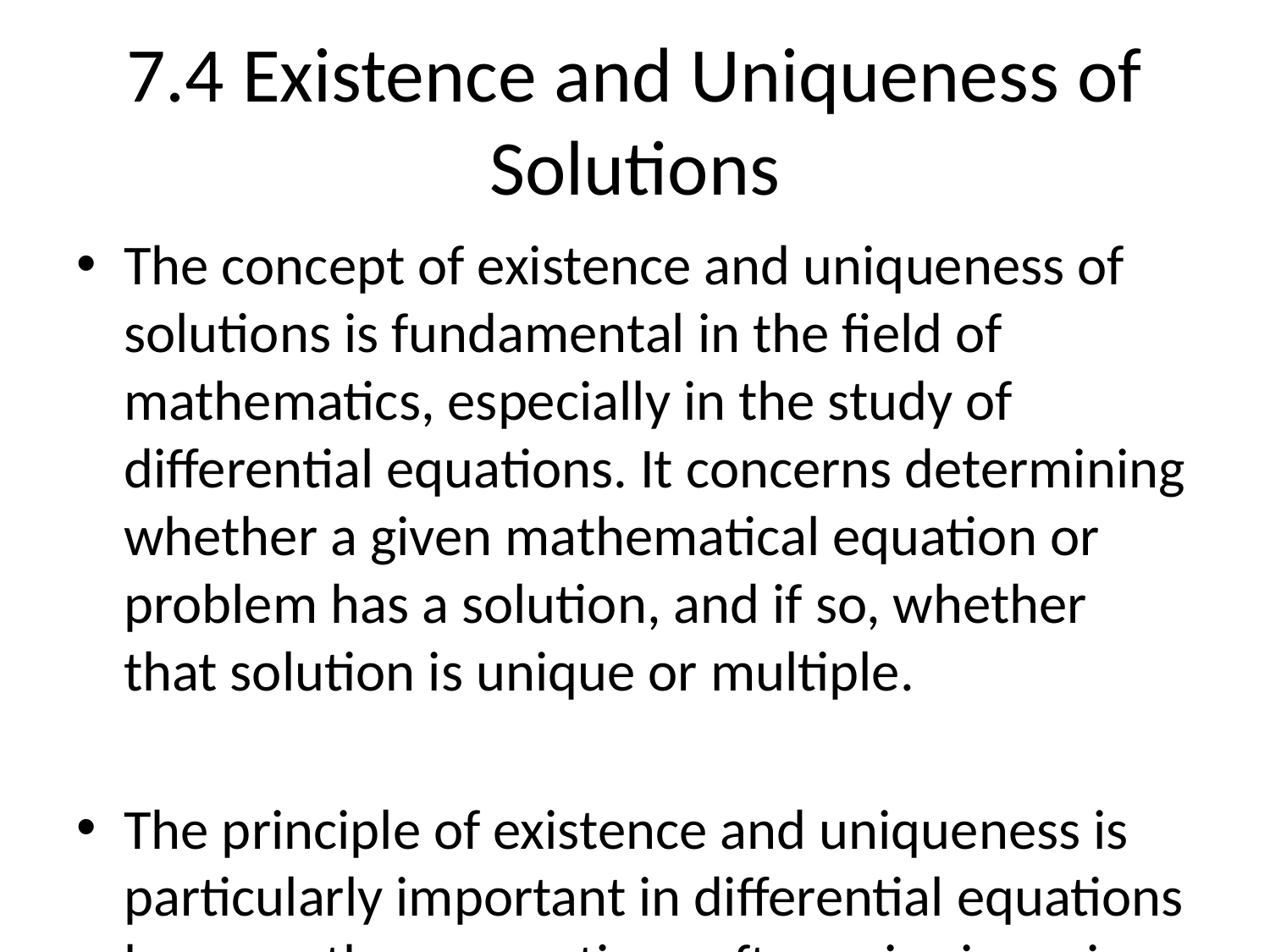

# 7.4 Existence and Uniqueness of Solutions
The concept of existence and uniqueness of solutions is fundamental in the field of mathematics, especially in the study of differential equations. It concerns determining whether a given mathematical equation or problem has a solution, and if so, whether that solution is unique or multiple.

The principle of existence and uniqueness is particularly important in differential equations because these equations often arise in various scientific and engineering applications. Many real-world phenomena can be modeled using differential equations, such as the motion of objects, the spread of diseases, or the change in population over time. Solving these equations allows us to understand and predict the behavior of such systems.

Existence of Solutions:
In order to establish the existence of solutions, mathematicians employ various mathematical techniques and tools. One common method is to seek an existence theorem that guarantees the presence of a solution under certain conditions. These conditions often involve properties of the equation, such as its continuity or differentiability.

Another approach is through the use of specific solving techniques. For example, in ordinary differential equations, the Picard-Lindelöf theorem, also known as the existence and uniqueness theorem for ordinary differential equations, guarantees the existence of a unique solution when certain conditions are met. This theorem relies on the Lipschitz continuity condition, which ensures the uniqueness of a solution within a given interval.

Uniqueness of Solutions:
The uniqueness of solutions refers to the property that a given mathematical problem has only one solution. Establishing uniqueness is equally important as existence, as it ensures that the solution obtained is not merely one of several possible answers.

Similar to the existence of solutions, uniqueness is typically proven through the application of mathematical theorems and properties. Several uniqueness theorems exist for different types of equations. For example, in partial differential equations, the Cauchy-Kowalevsky theorem guarantees the uniqueness of solutions under certain conditions.

It is worth noting that while most well-defined mathematical problems have unique solutions, there are situations where uniqueness may not hold. These cases often involve degenerate or ill-posed problems, where the problem formulation lacks sufficient information or constraints to determine a unique solution. In such cases, alternative methods like regularization or additional assumptions may be necessary to obtain a unique solution.

Overall, the existence and uniqueness of solutions play a crucial role in the study of mathematical equations, especially in the realm of differential equations. These concepts provide a framework for determining whether a given problem can be solved and, if so, whether the solution is unique or not. By establishing these properties, mathematicians can confidently solve equations and model real-world phenomena with accuracy and reliability.